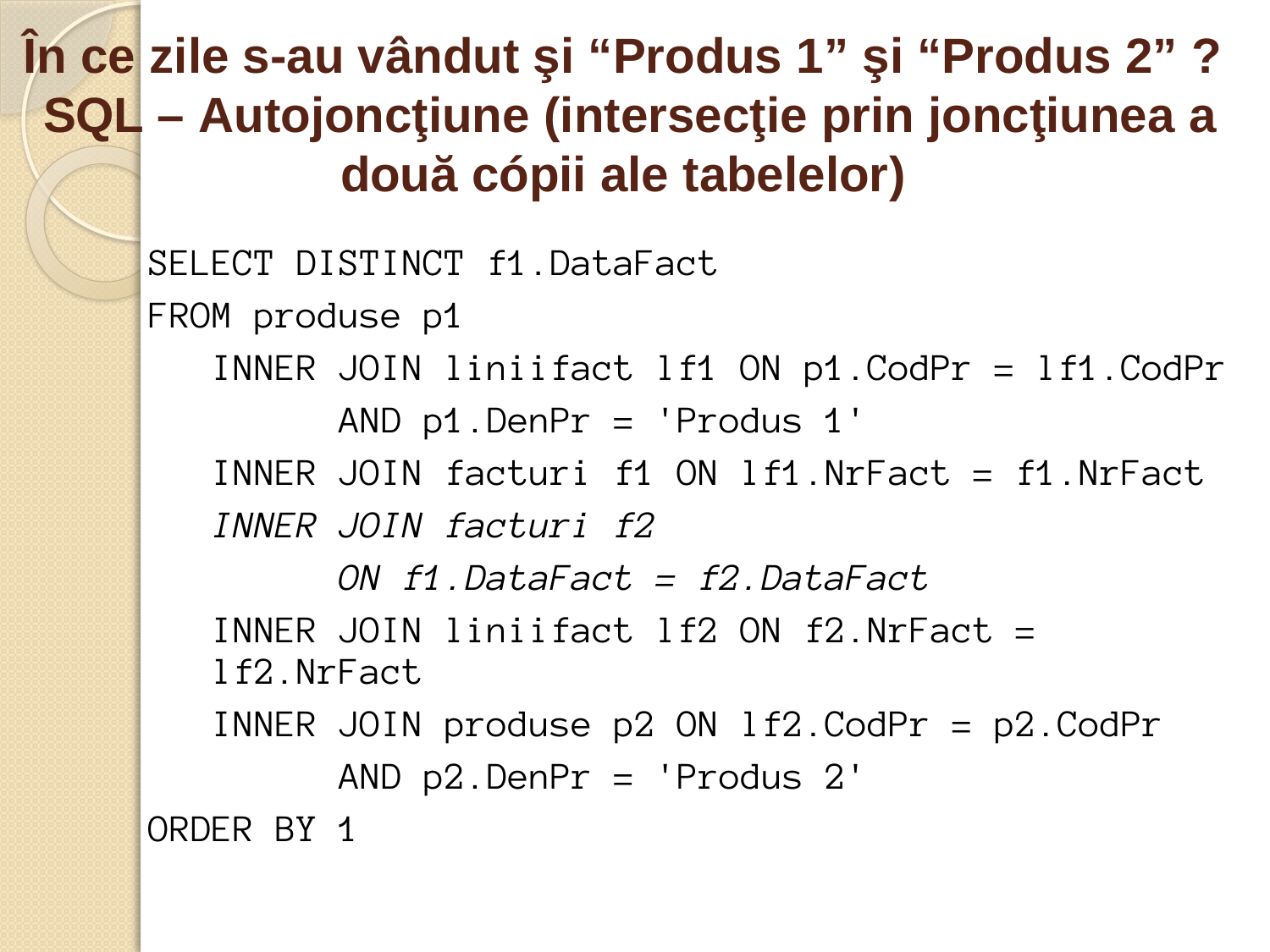

# În ce zile s-au vândut şi “Produs 1” şi “Produs 2” ? SQL – Autojoncţiune (intersecţie prin joncţiunea a două cópii ale tabelelor)
SELECT DISTINCT f1.DataFact
FROM produse p1
	INNER JOIN liniifact lf1 ON p1.CodPr = lf1.CodPr
		AND p1.DenPr = 'Produs 1'
	INNER JOIN facturi f1 ON lf1.NrFact = f1.NrFact
	INNER JOIN facturi f2
		ON f1.DataFact = f2.DataFact
	INNER JOIN liniifact lf2 ON f2.NrFact = lf2.NrFact
	INNER JOIN produse p2 ON lf2.CodPr = p2.CodPr
		AND p2.DenPr = 'Produs 2'
ORDER BY 1